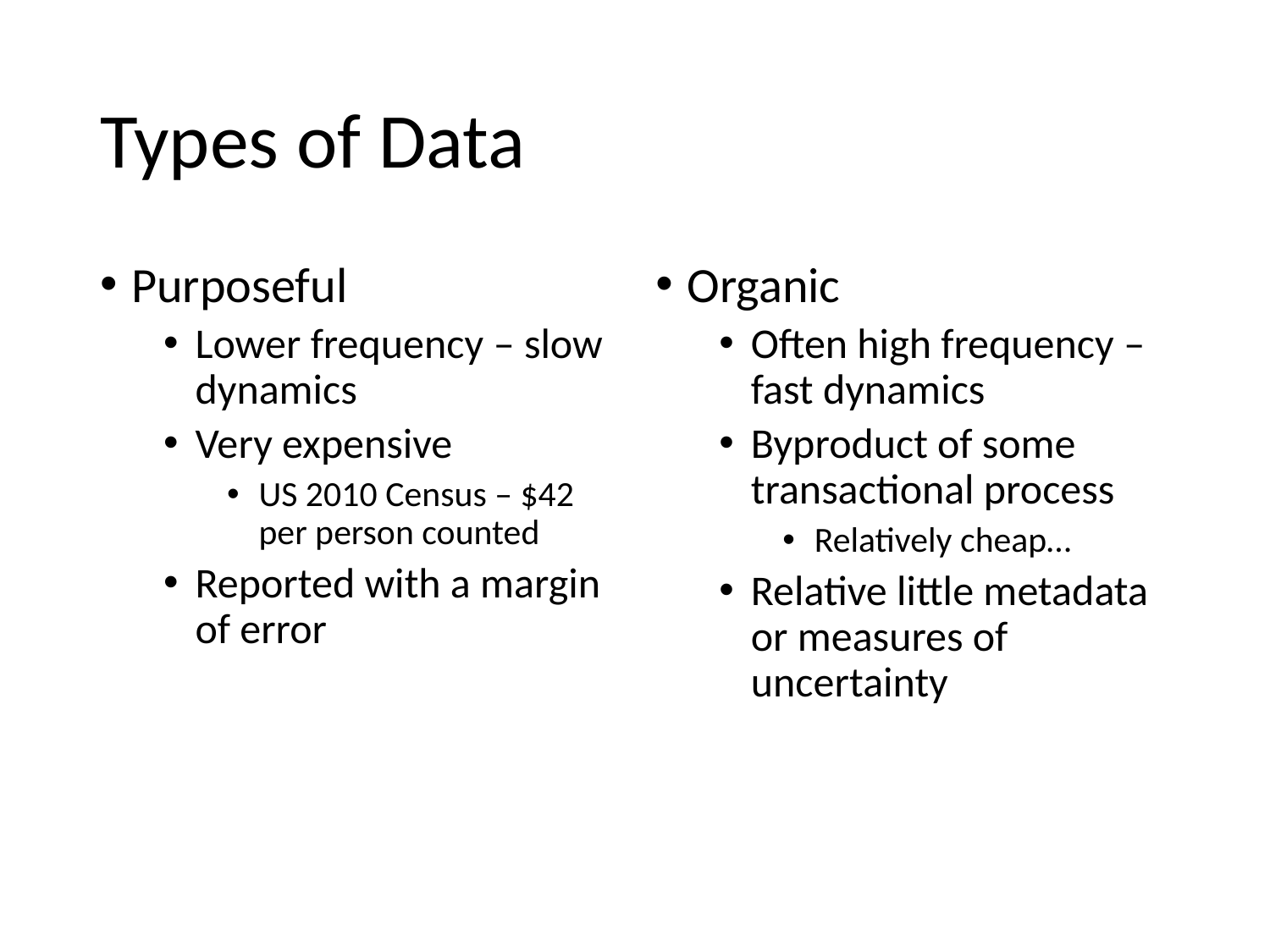

# Types of Data
Purposeful
Lower frequency – slow dynamics
Very expensive
US 2010 Census – $42 per person counted
Reported with a margin of error

Organic
Often high frequency – fast dynamics
Byproduct of some transactional process
Relatively cheap…
Relative little metadata or measures of uncertainty